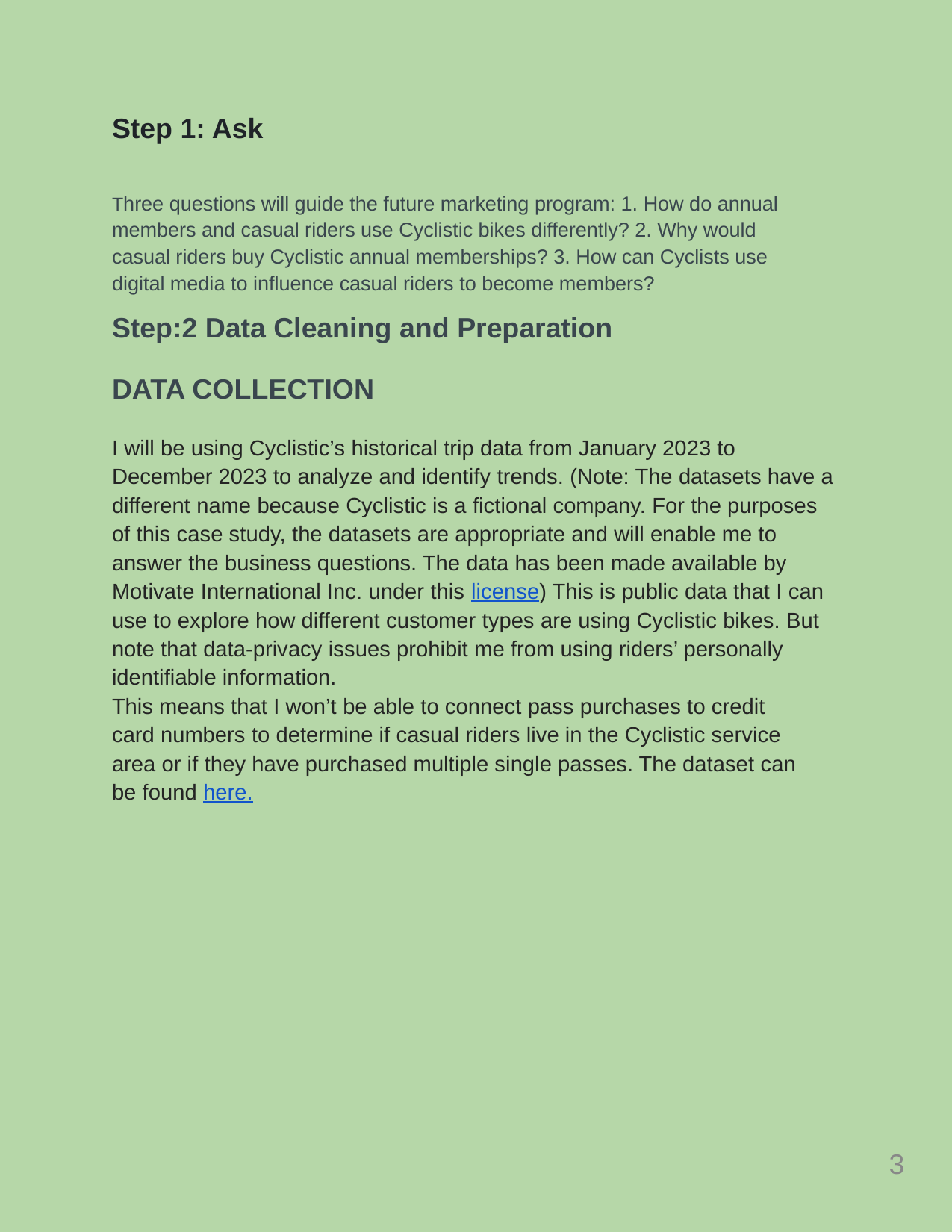

Step 1: Ask
Three questions will guide the future marketing program: 1. How do annual members and casual riders use Cyclistic bikes differently? 2. Why would casual riders buy Cyclistic annual memberships? 3. How can Cyclists use digital media to influence casual riders to become members?
Step:2 Data Cleaning and Preparation
DATA COLLECTION
I will be using Cyclistic’s historical trip data from January 2023 to December 2023 to analyze and identify trends. (Note: The datasets have a different name because Cyclistic is a fictional company. For the purposes of this case study, the datasets are appropriate and will enable me to answer the business questions. The data has been made available by Motivate International Inc. under this license) This is public data that I can use to explore how different customer types are using Cyclistic bikes. But note that data-privacy issues prohibit me from using riders’ personally identifiable information.
This means that I won’t be able to connect pass purchases to credit card numbers to determine if casual riders live in the Cyclistic service area or if they have purchased multiple single passes. The dataset can be found here.
3